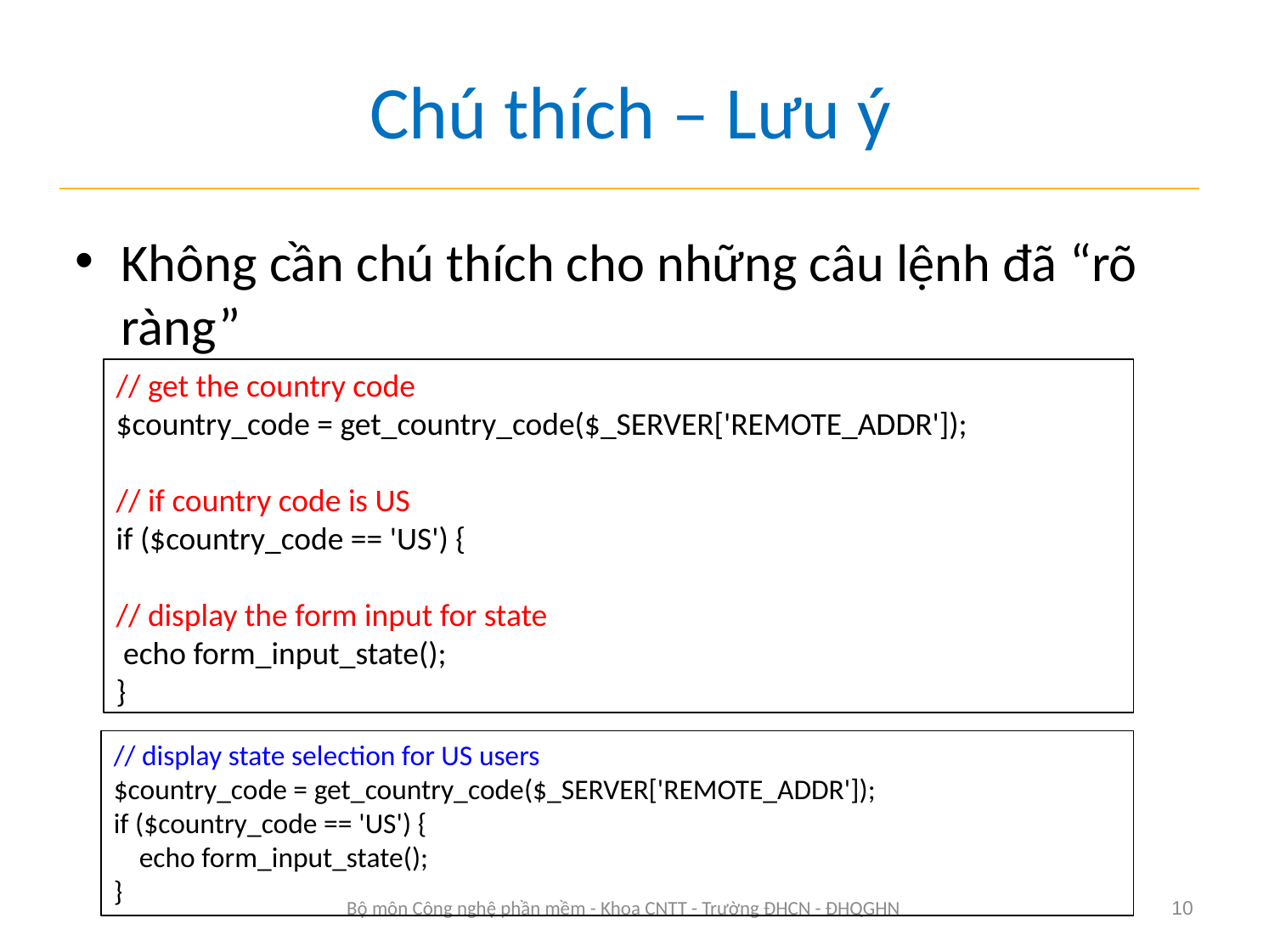

# Chú thích – Lưu ý
Không cần chú thích cho những câu lệnh đã “rõ ràng”

// get the country code
$country_code = get_country_code($_SERVER['REMOTE_ADDR']);

// if country code is US
if ($country_code == 'US') {

// display the form input for state
 echo form_input_state();
}
// display state selection for US users
$country_code = get_country_code($_SERVER['REMOTE_ADDR']);
if ($country_code == 'US') {
    echo form_input_state();
}

Bộ môn Công nghệ phần mềm - Khoa CNTT - Trường ĐHCN - ĐHQGHN
10